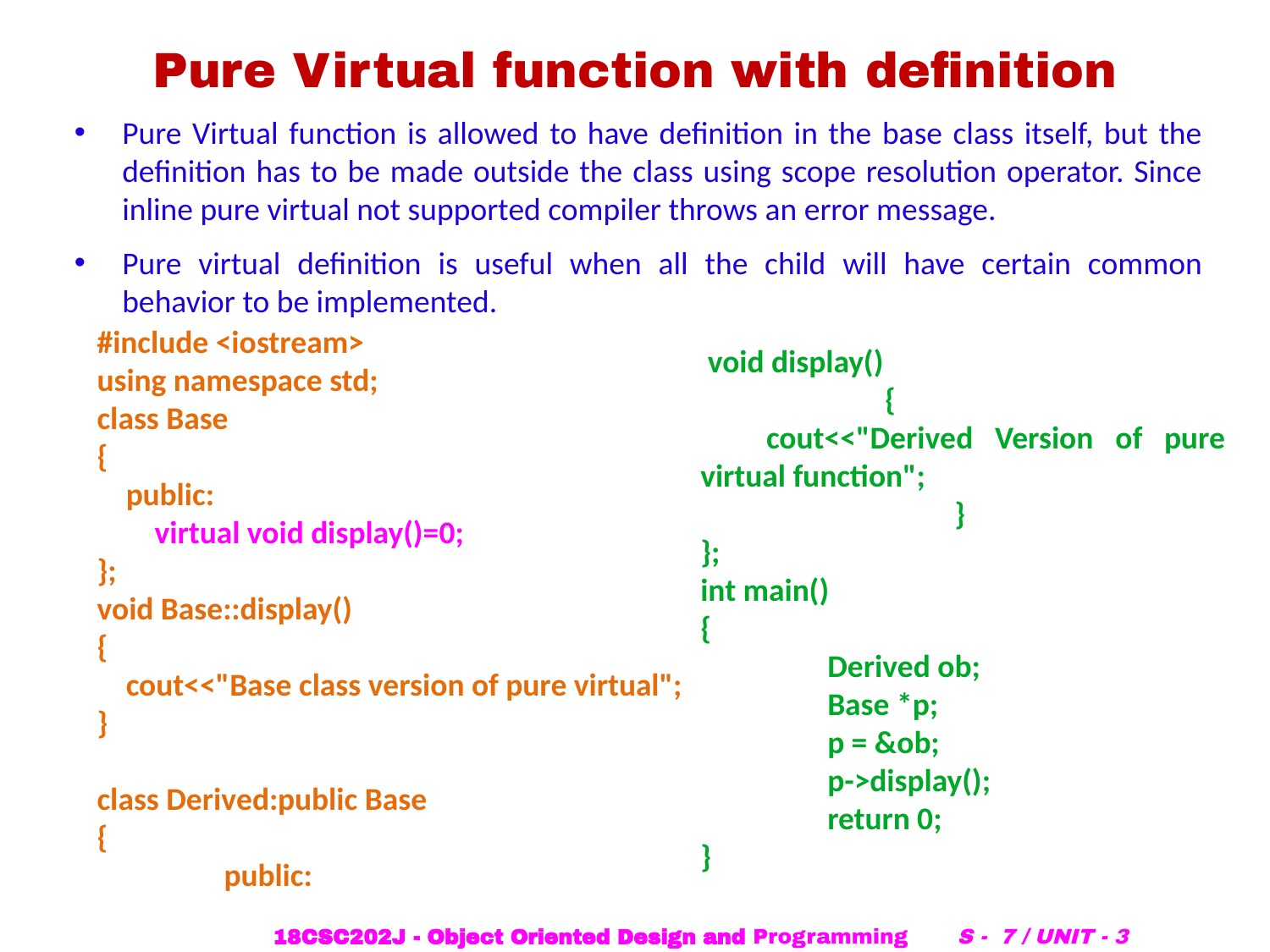

# Pure Virtual function with definition
Pure Virtual function is allowed to have definition in the base class itself, but the definition has to be made outside the class using scope resolution operator. Since inline pure virtual not supported compiler throws an error message.
Pure virtual definition is useful when all the child will have certain common behavior to be implemented.
#include <iostream>
using namespace std;
class Base
{
    public:
        virtual void display()=0;
};
void Base::display()
{
    cout<<"Base class version of pure virtual";
}

class Derived:public Base
{
	public:
 void display()
	        {
   cout<<"Derived Version of pure virtual function";
		}
};
int main()
{
	Derived ob;
	Base *p;
	p = &ob;
	p->display();
	return 0;
}
18CSC202J - Object Oriented Design and Programming       S -  7 / UNIT - 3